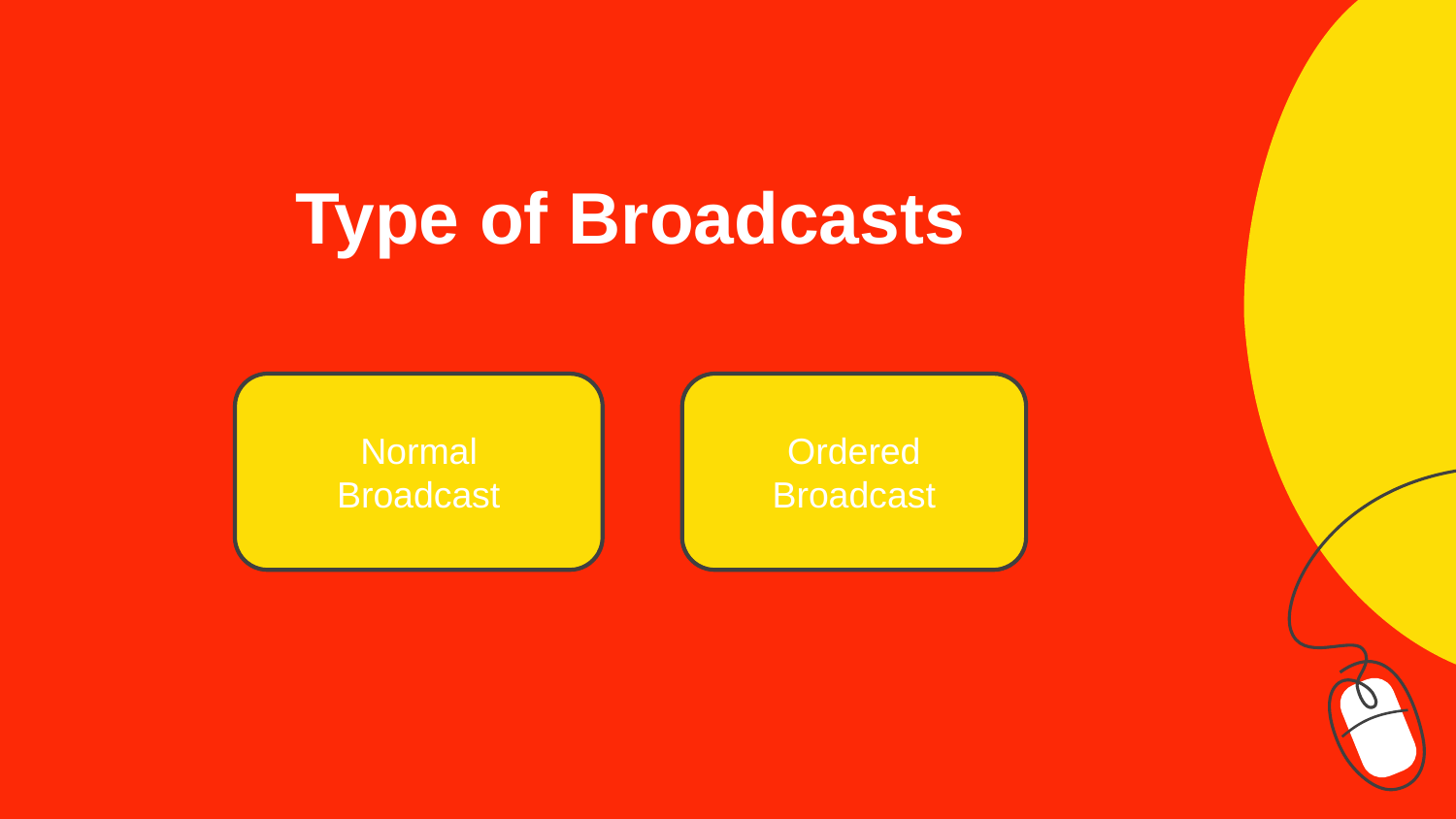

Type of Broadcasts
Normal
Broadcast
Ordered
Broadcast